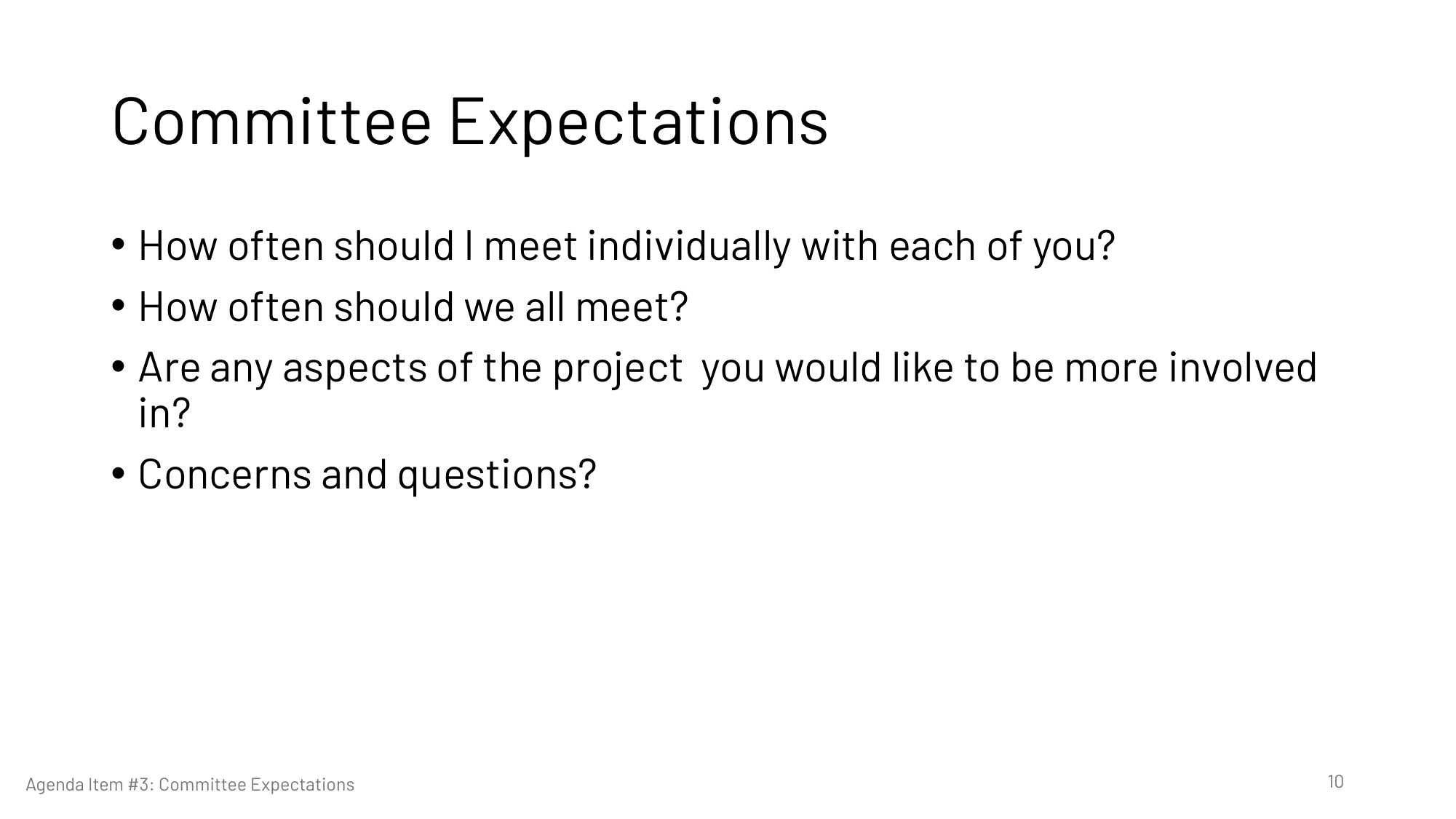

# Committee Expectations
How often should I meet individually with each of you?
How often should we all meet?
Are any aspects of the project  you would like to be more involved in?
Concerns and questions?

10
Agenda Item #3: Committee Expectations